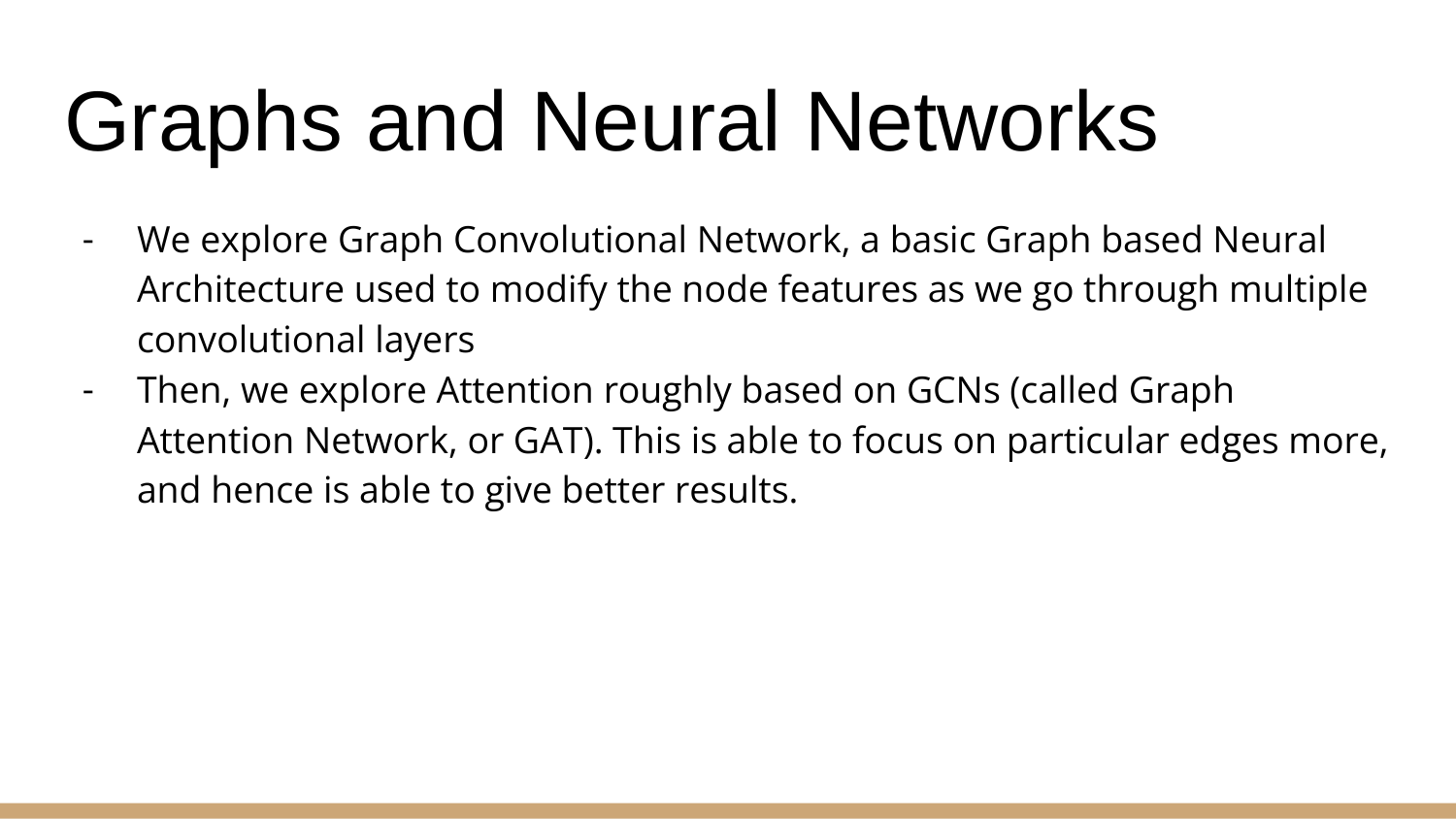

# Graphs and Neural Networks
We explore Graph Convolutional Network, a basic Graph based Neural Architecture used to modify the node features as we go through multiple convolutional layers
Then, we explore Attention roughly based on GCNs (called Graph Attention Network, or GAT). This is able to focus on particular edges more, and hence is able to give better results.